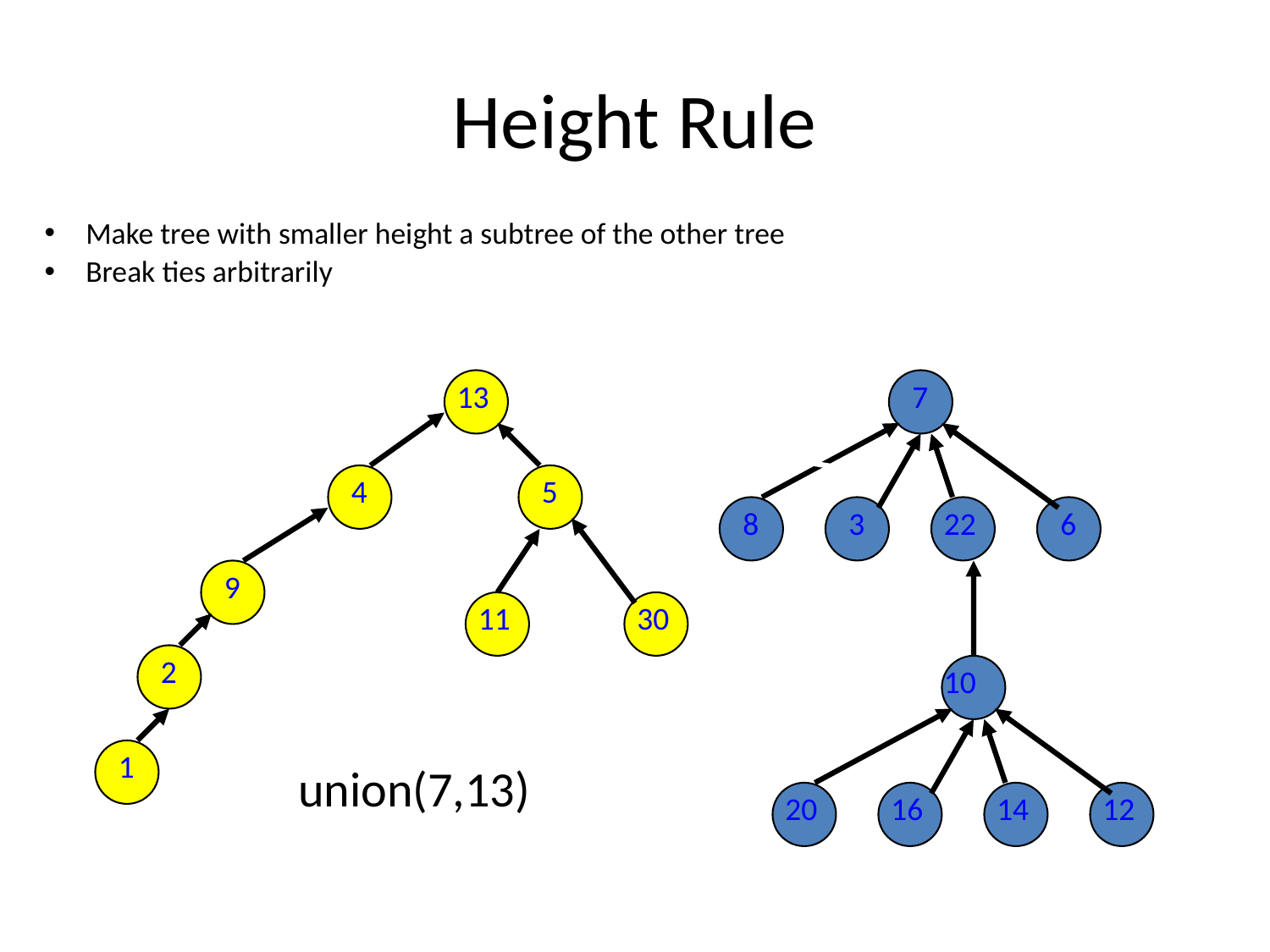

# Height Rule
Make tree with smaller height a subtree of the other tree
Break ties arbitrarily

13

4

5

9

11

30

2

1

7

8

3

22

6

10

20

16

14

12

union(7,13)